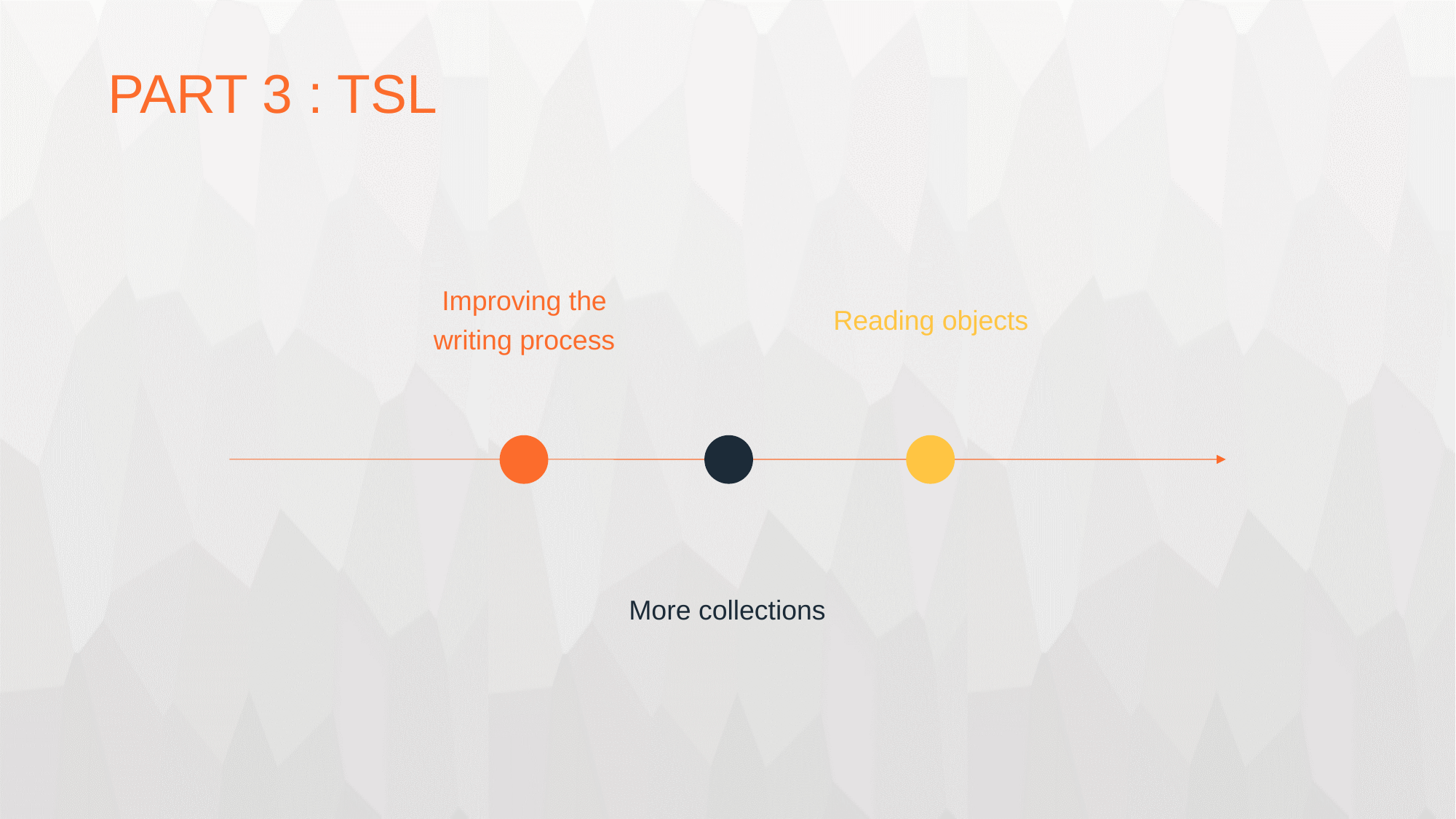

PART 3 : TSL
Improving the writing process

Reading objects

More collections